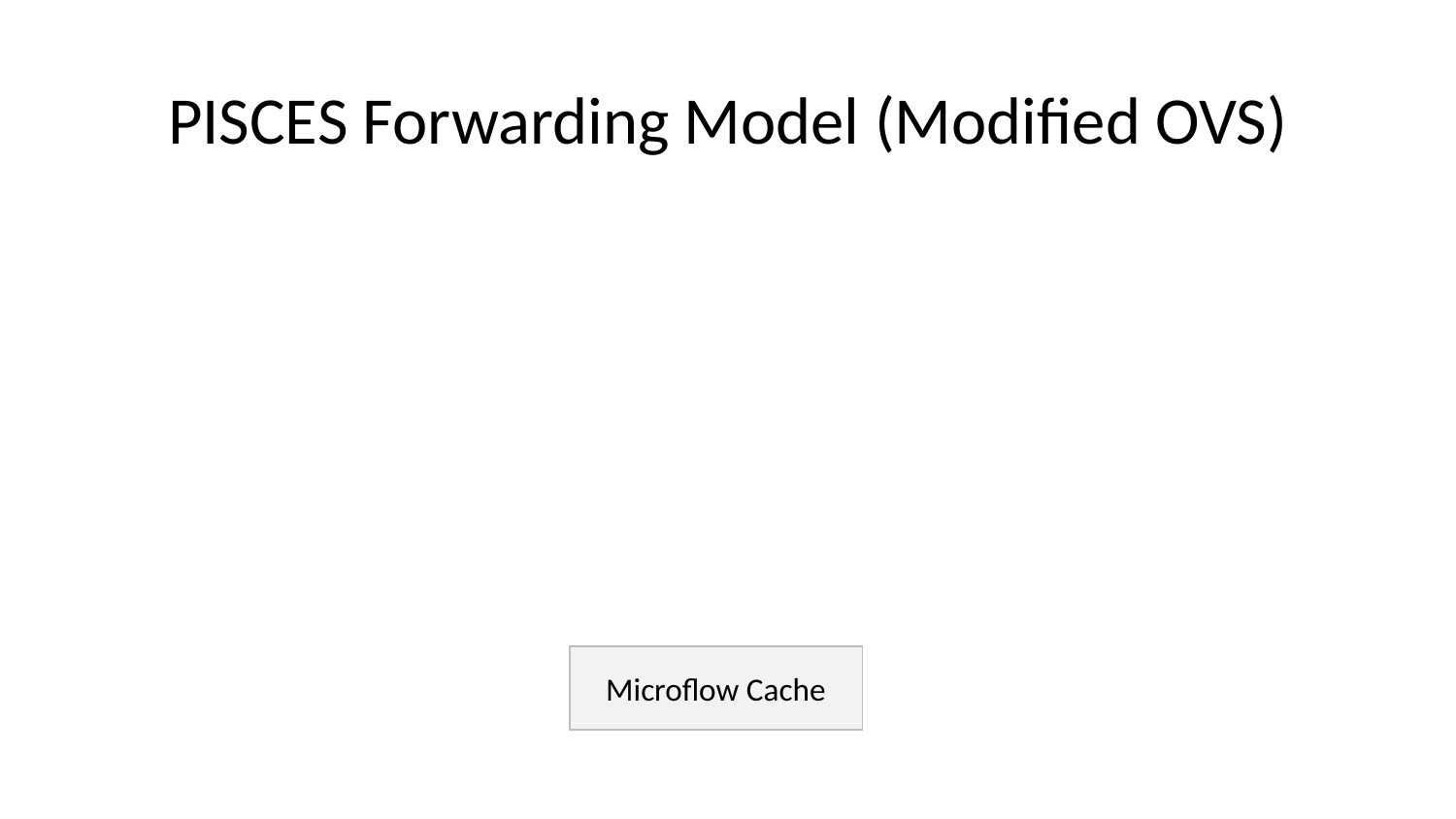

# PISCES Forwarding Model (Modified OVS)
Microflow Cache